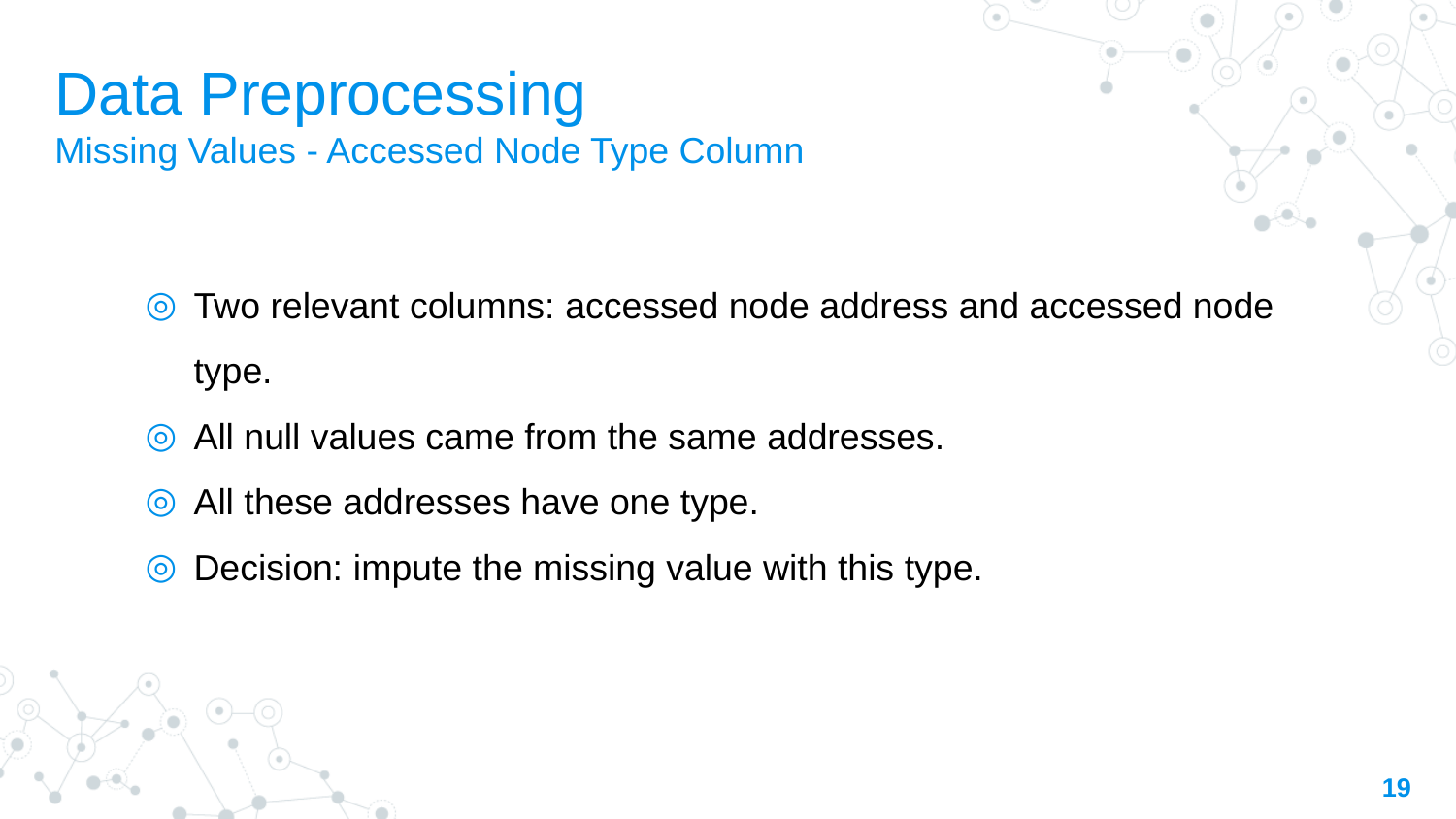

# Data Preprocessing
Missing Values - Accessed Node Type Column
Two relevant columns: accessed node address and accessed node type.
All null values came from the same addresses.
All these addresses have one type.
Decision: impute the missing value with this type.
19